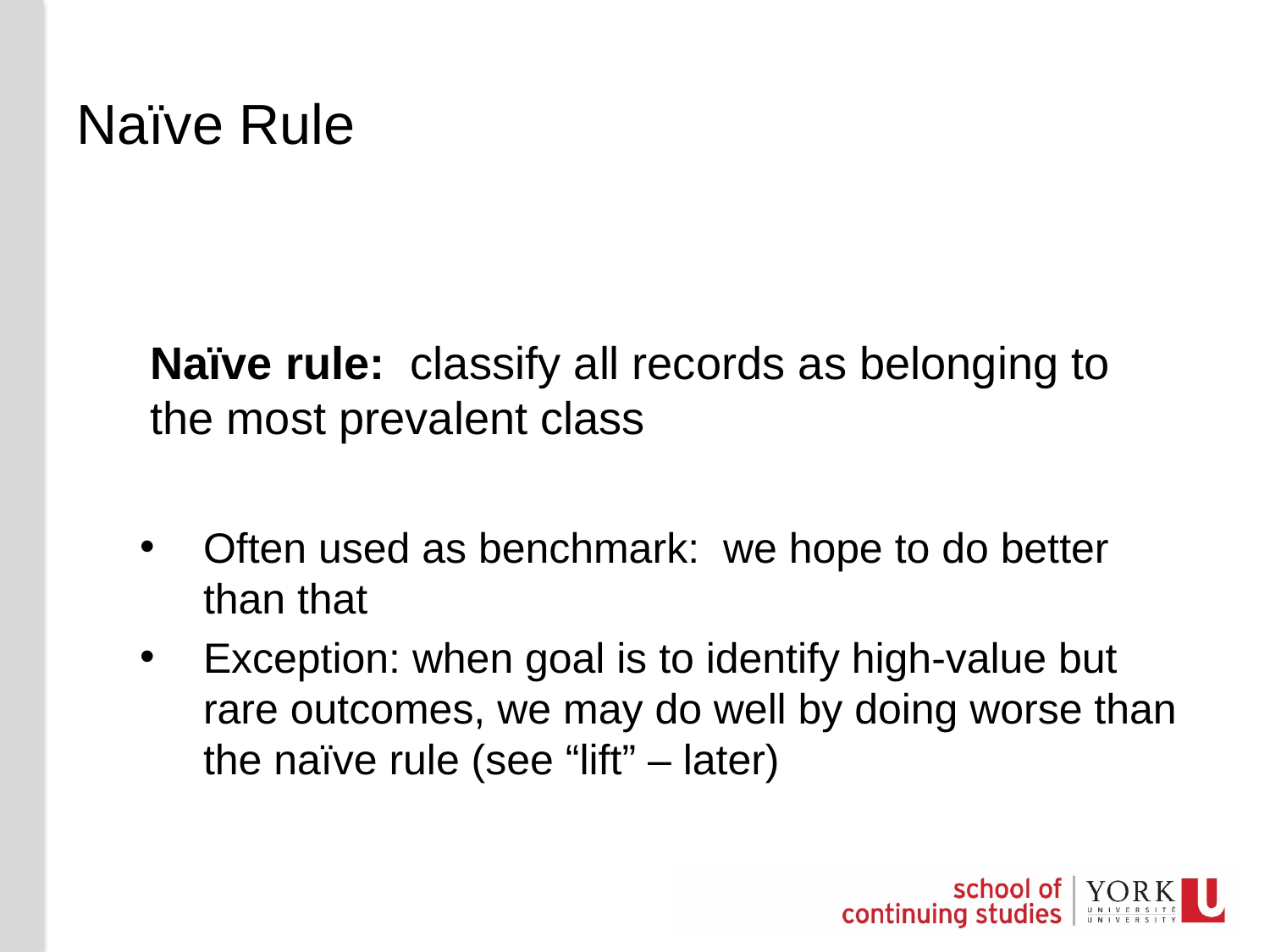

77
# Naïve Rule
Naïve rule:  classify all records as belonging to the most prevalent class

Often used as benchmark:  we hope to do better than that
Exception: when goal is to identify high-value but rare outcomes, we may do well by doing worse than the naïve rule (see “lift” – later)